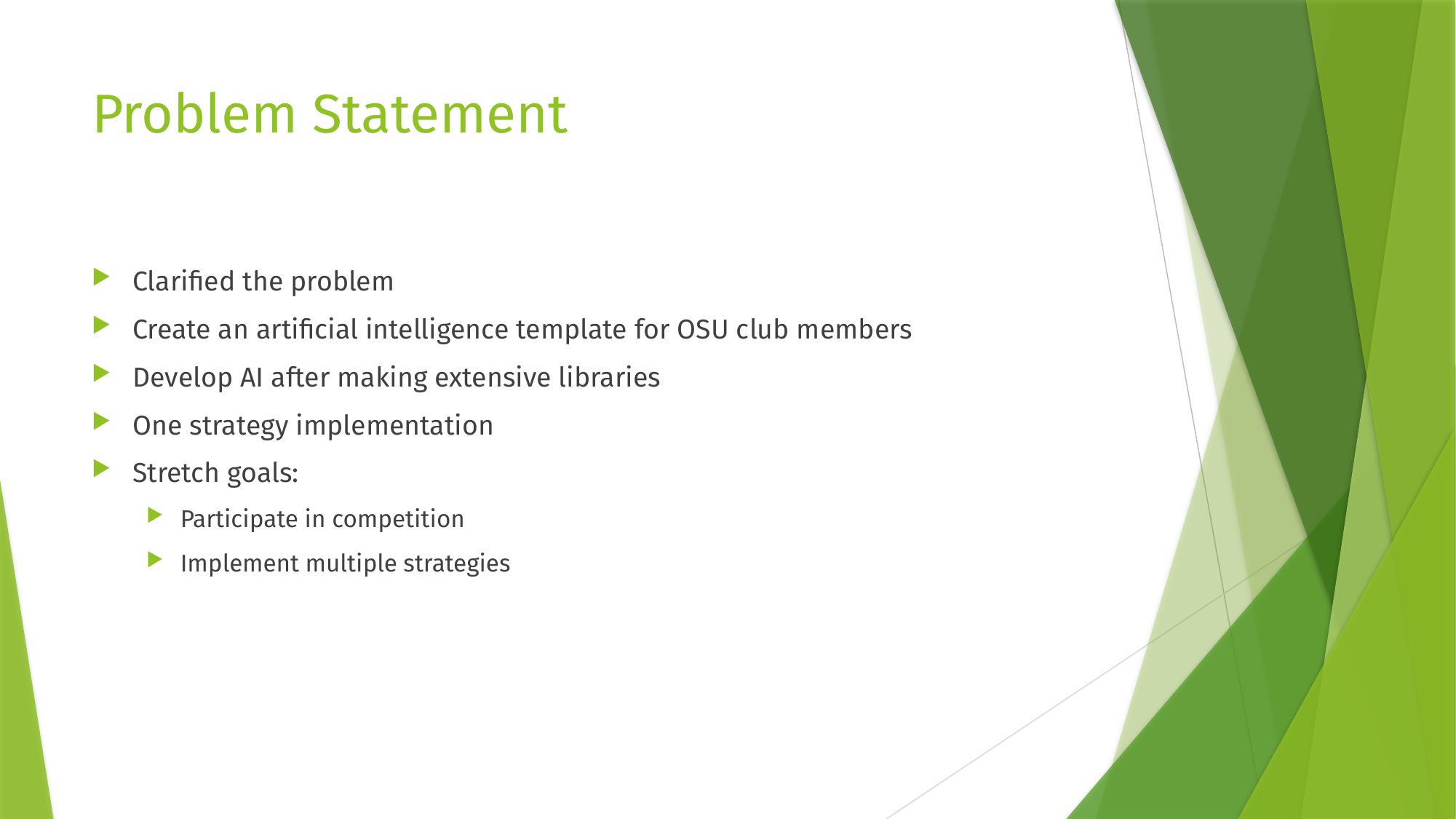

# Problem Statement
Clarified the problem
Create an artificial intelligence template for OSU club members
Develop AI after making extensive libraries
One strategy implementation
Stretch goals:
Participate in competition
Implement multiple strategies